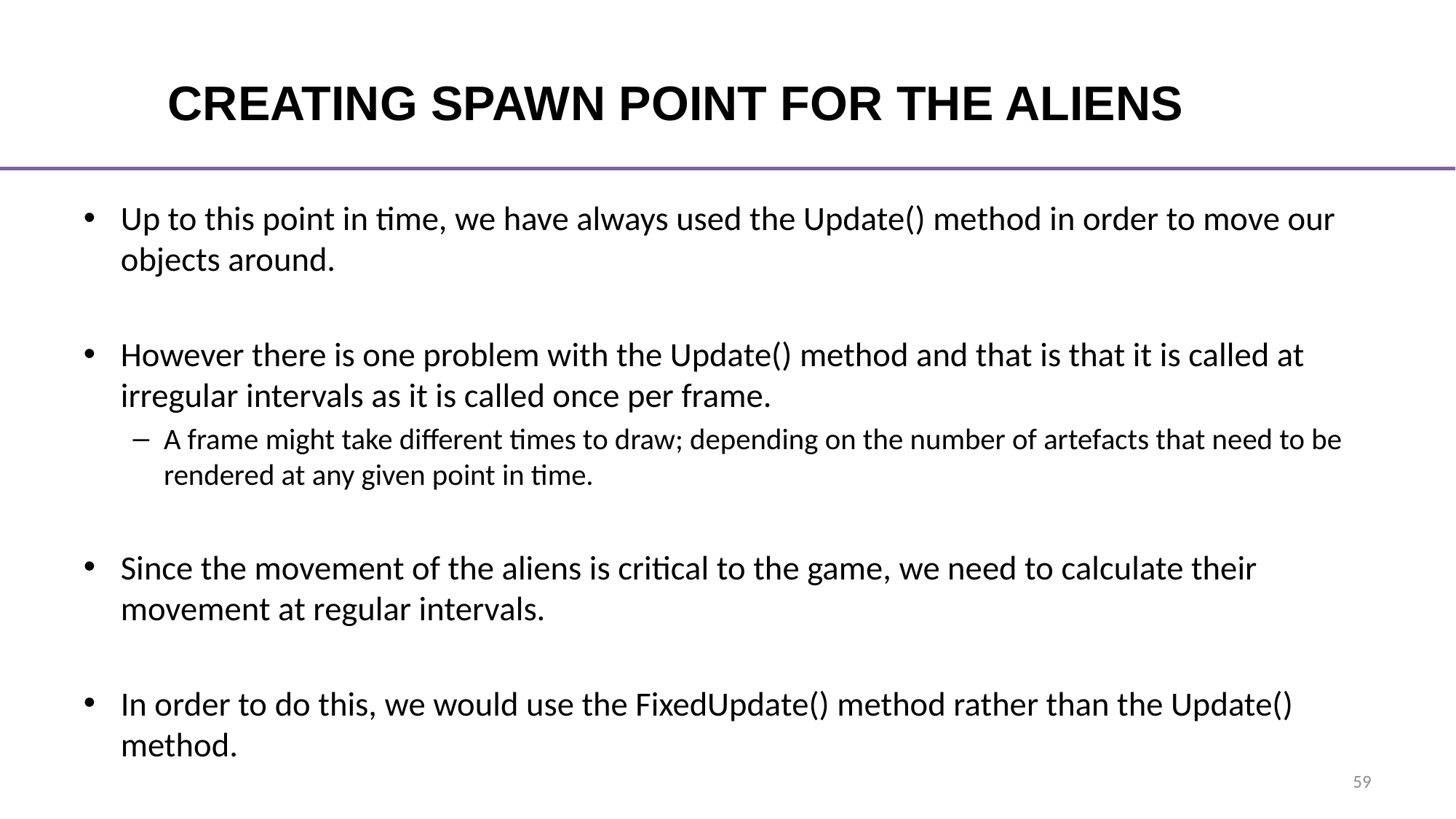

# Creating spawn point for the aliens
Up to this point in time, we have always used the Update() method in order to move our objects around.

However there is one problem with the Update() method and that is that it is called at irregular intervals as it is called once per frame.
A frame might take different times to draw; depending on the number of artefacts that need to be rendered at any given point in time.

Since the movement of the aliens is critical to the game, we need to calculate their movement at regular intervals.

In order to do this, we would use the FixedUpdate() method rather than the Update() method.
59